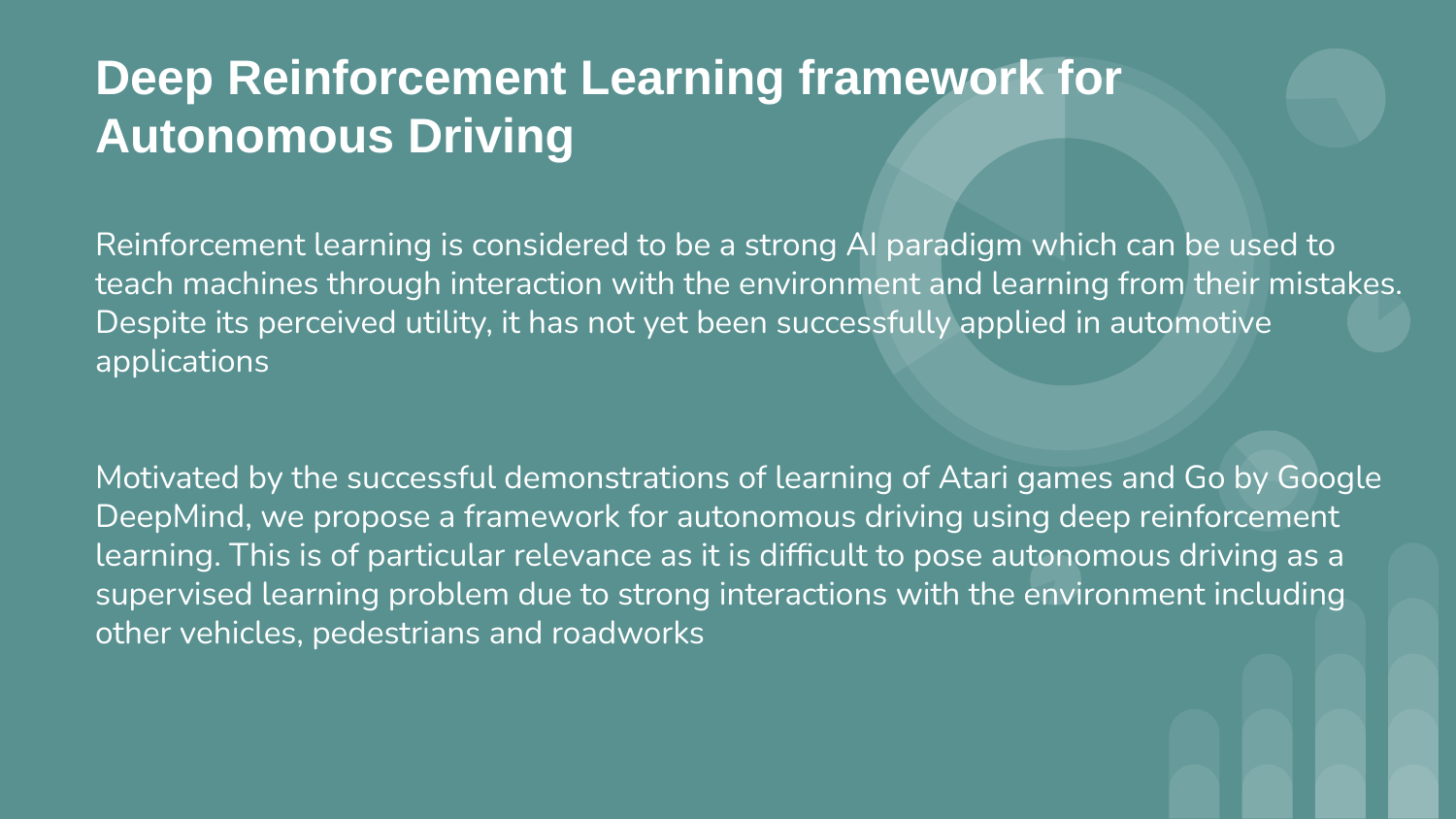

# Deep Reinforcement Learning framework for Autonomous Driving
Reinforcement learning is considered to be a strong AI paradigm which can be used to teach machines through interaction with the environment and learning from their mistakes. Despite its perceived utility, it has not yet been successfully applied in automotive applications

Motivated by the successful demonstrations of learning of Atari games and Go by Google DeepMind, we propose a framework for autonomous driving using deep reinforcement learning. This is of particular relevance as it is difficult to pose autonomous driving as a supervised learning problem due to strong interactions with the environment including other vehicles, pedestrians and roadworks